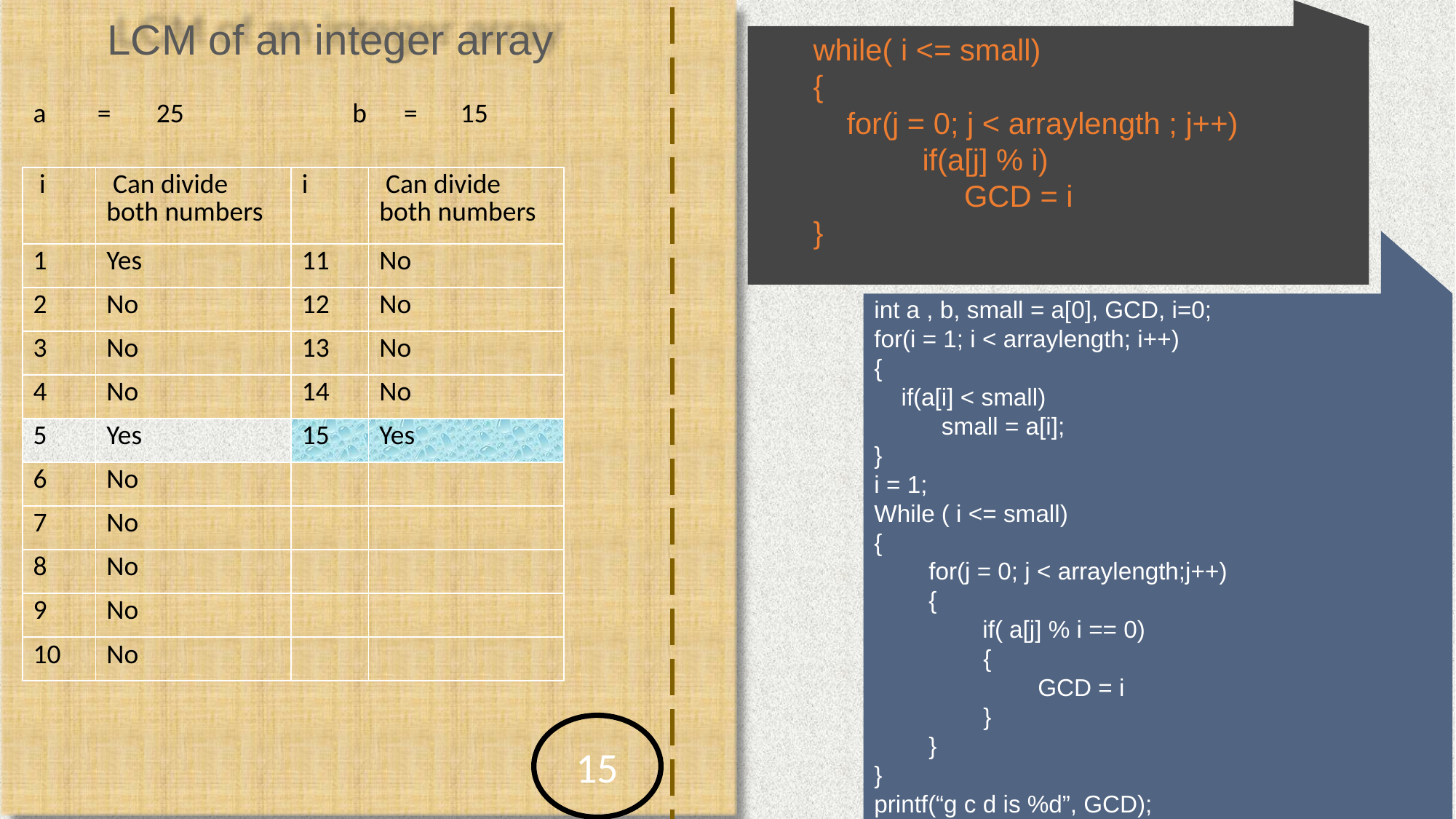

while( i <= small)
{
    for(j = 0; j < arraylength ; j++)
    	if(a[j] % i)
    	     GCD = i
}

LCM of an integer array
| a | = | 25 | b = 15 |  |
| --- | --- | --- | --- | --- |
| i | Can divide both numbers | i | Can divide both numbers |
| --- | --- | --- | --- |
| 1 | Yes | 11 | No |
| 2 | No | 12 | No |
| 3 | No | 13 | No |
| 4 | No | 14 | No |
| 5 | Yes | 15 | Yes |
| 6 | No |  |  |
| 7 | No |  |  |
| 8 | No |  |  |
| 9 | No |  |  |
| 10 | No |  |  |

int a , b, small = a[0], GCD, i=0;
for(i = 1; i < arraylength; i++)
{
    if(a[i] < small)
          small = a[i];
}
i = 1;
While ( i <= small)
{
for(j = 0; j < arraylength;j++)
{
        if( a[j] % i == 0)
{
GCD = i
}
}
}
printf(“g c d is %d”, GCD);
15